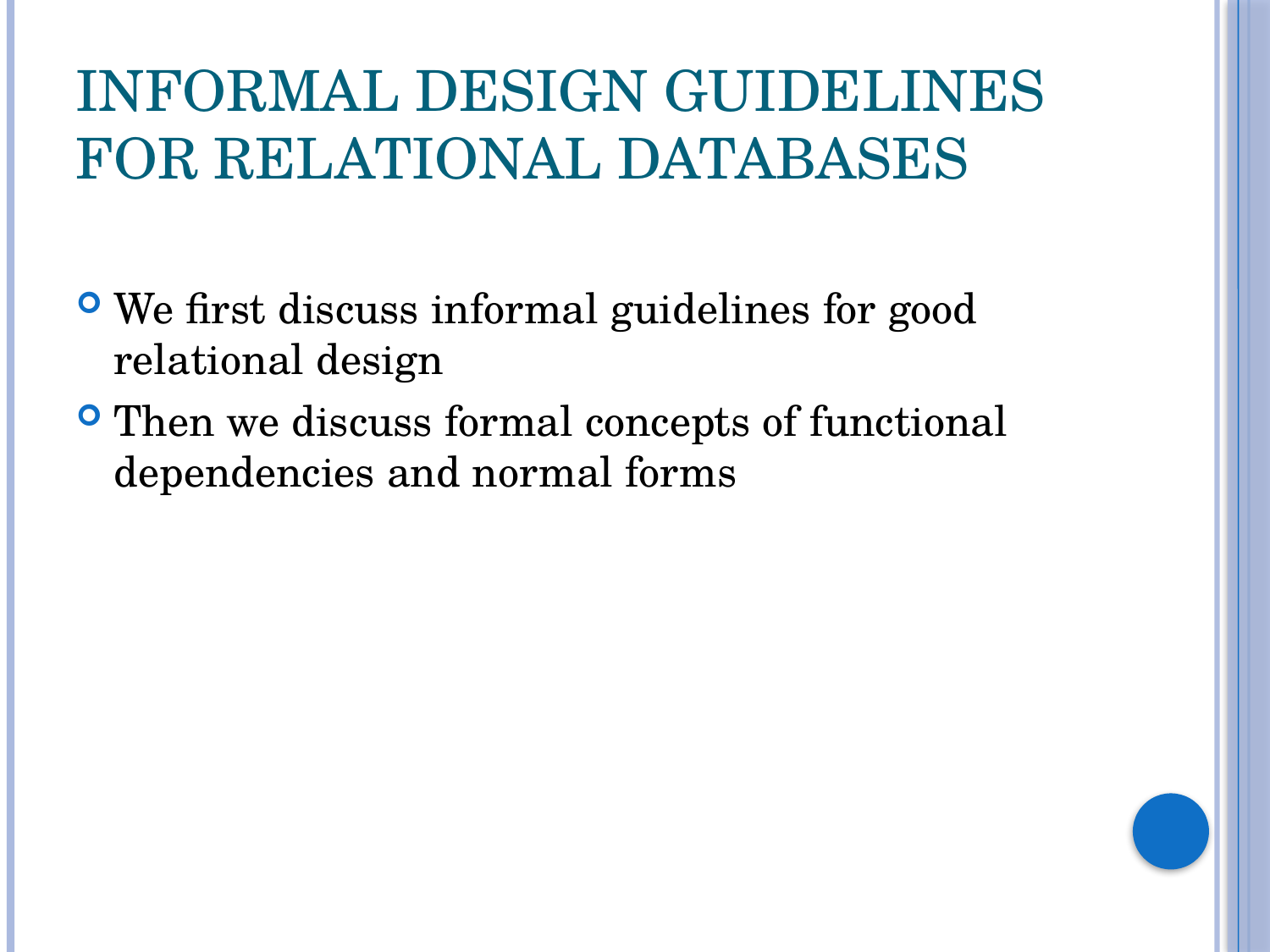

# Informal Design Guidelines for Relational Databases
We first discuss informal guidelines for good relational design
Then we discuss formal concepts of functional dependencies and normal forms
10